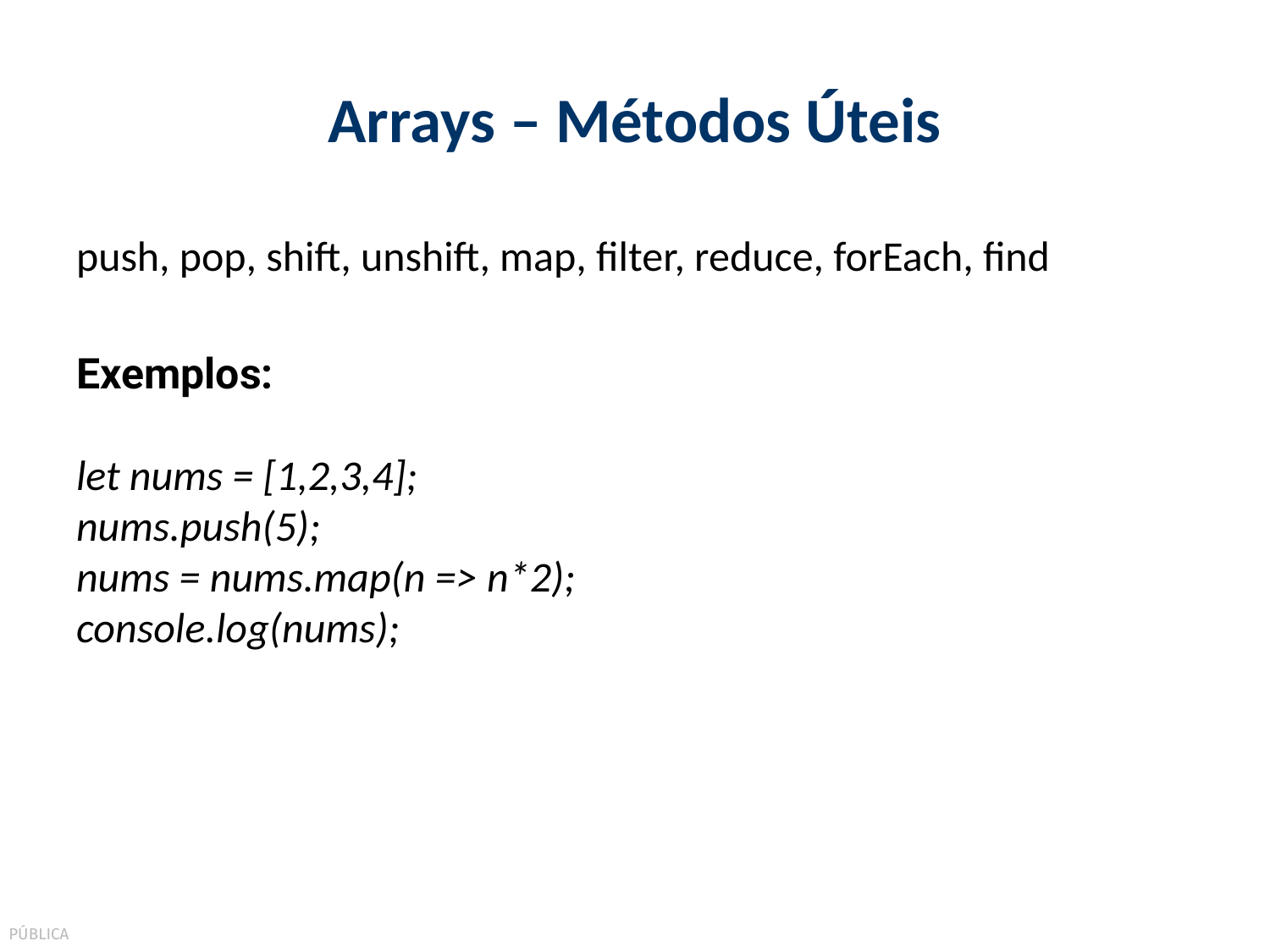

# Arrays – Métodos Úteis
push, pop, shift, unshift, map, filter, reduce, forEach, find

Exemplos:
let nums = [1,2,3,4];
nums.push(5);
nums = nums.map(n => n*2);
console.log(nums);